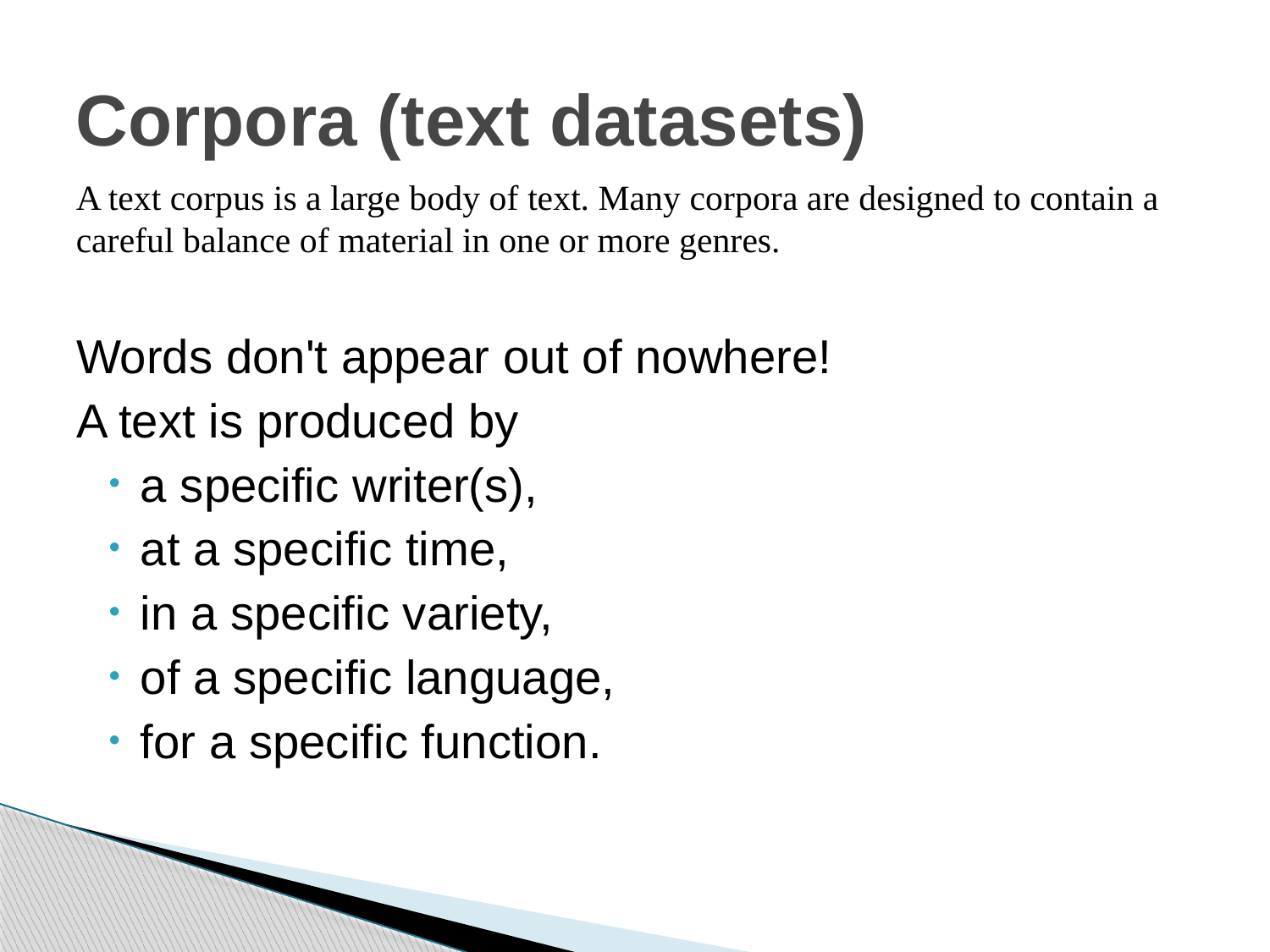

# Corpora (text datasets)
A text corpus is a large body of text. Many corpora are designed to contain a careful balance of material in one or more genres.
Words don't appear out of nowhere!
A text is produced by
a specific writer(s),
at a specific time,
in a specific variety,
of a specific language,
for a specific function.